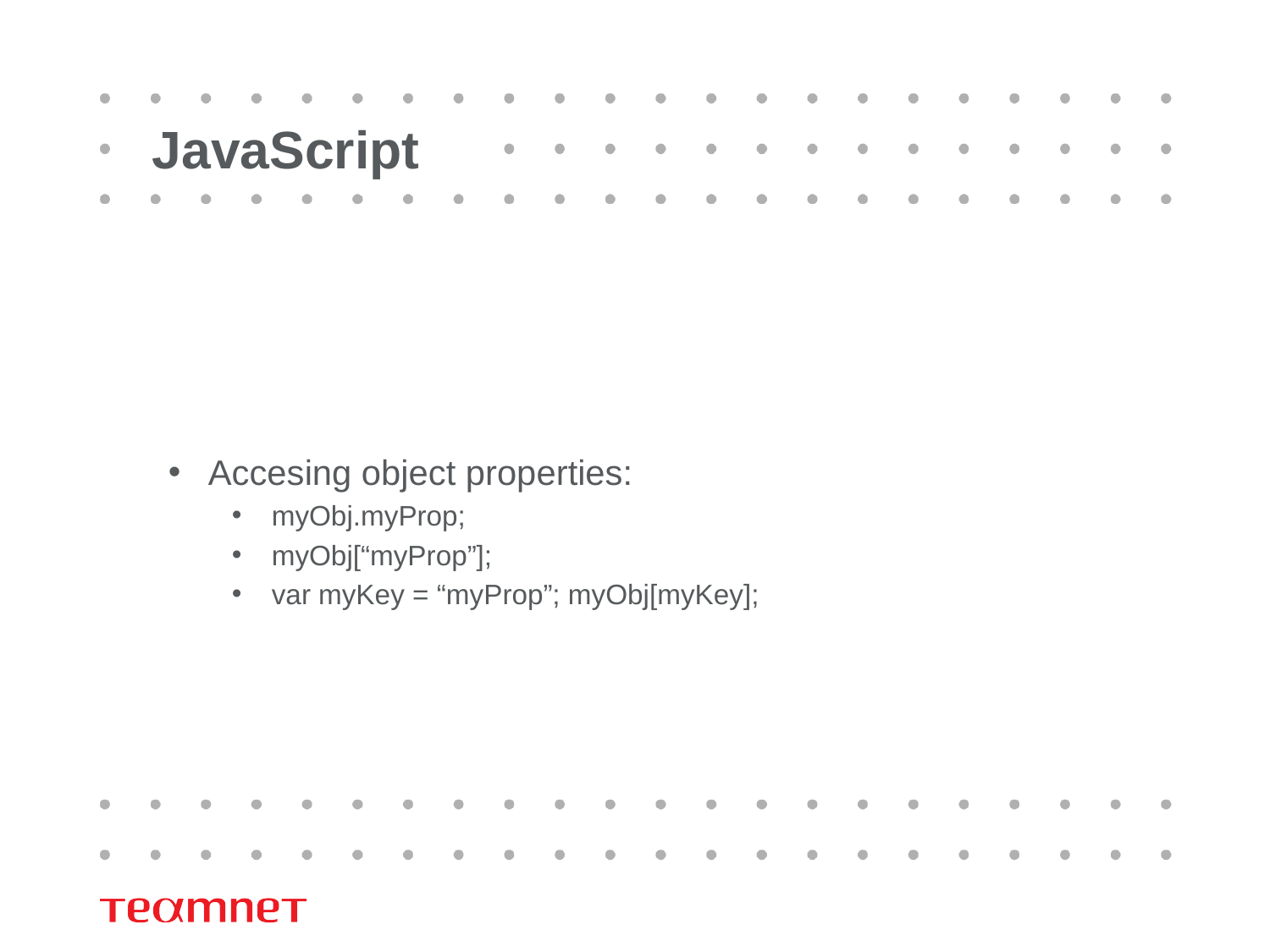

# JavaScript
Accesing object properties:
myObj.myProp;
myObj[“myProp”];
var myKey = “myProp”; myObj[myKey];